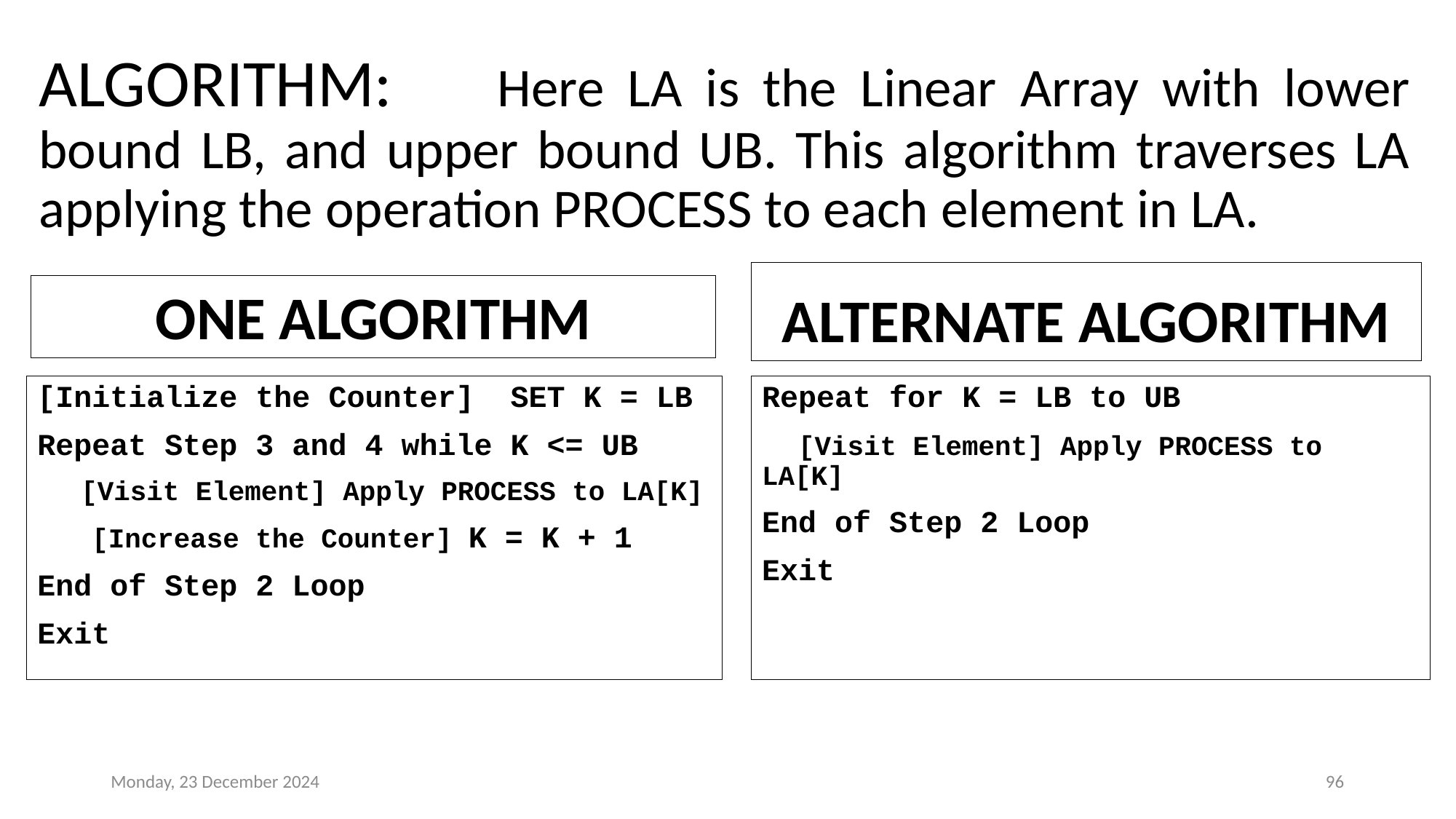

# ALGORITHM:    Here LA is the Linear Array with lower bound LB, and upper bound UB. This algorithm traverses LA applying the operation PROCESS to each element in LA.
ALTERNATE ALGORITHM
ONE ALGORITHM
[Initialize the Counter]  SET K = LB
Repeat Step 3 and 4 while K <= UB
   [Visit Element] Apply PROCESS to LA[K]
   [Increase the Counter] K = K + 1
End of Step 2 Loop
Exit
Repeat for K = LB to UB
  [Visit Element] Apply PROCESS to LA[K]
End of Step 2 Loop
Exit
Monday, 23 December 2024
96